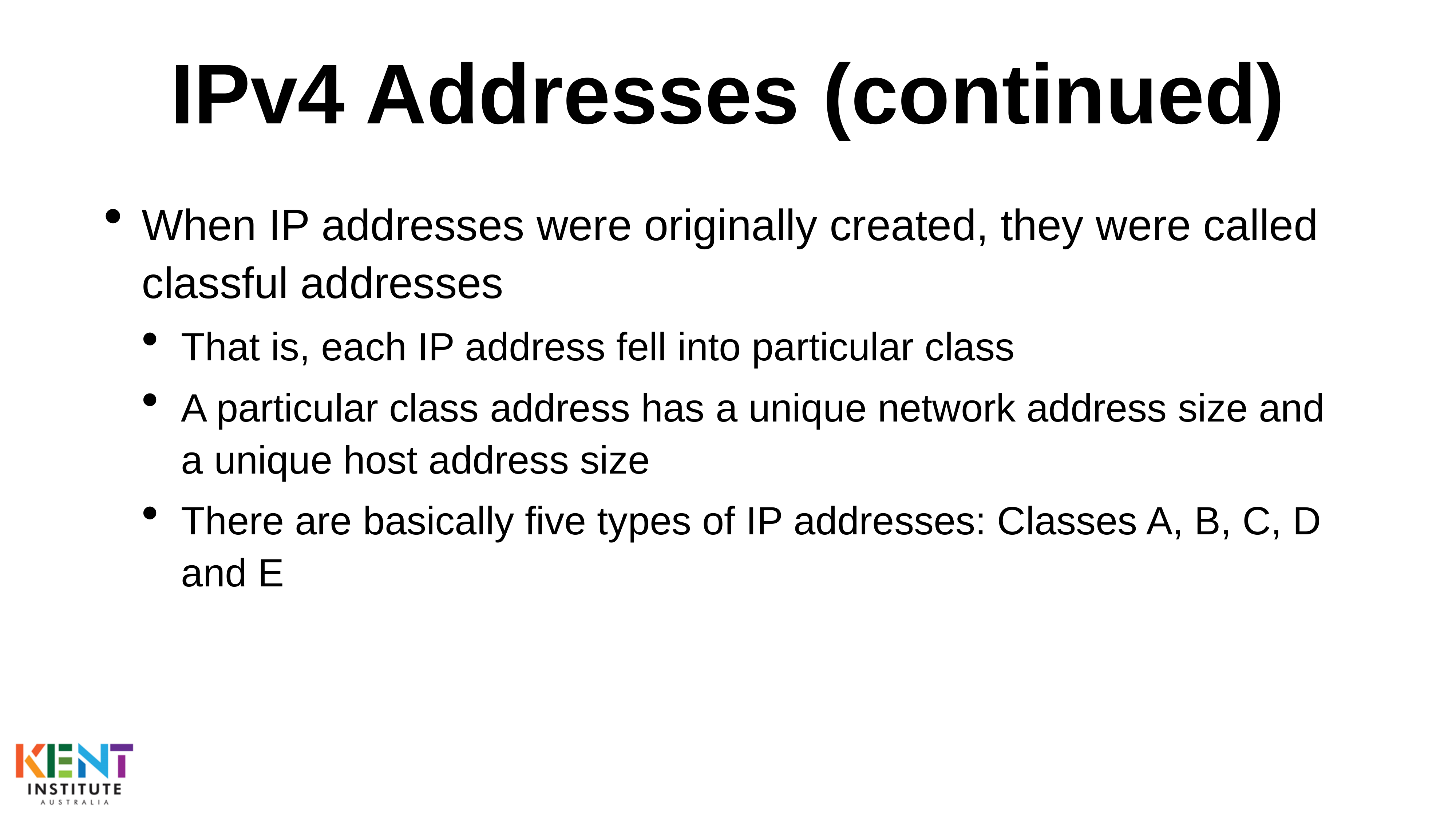

# IPv4 Addresses (continued)
When IP addresses were originally created, they were called classful addresses
That is, each IP address fell into particular class
A particular class address has a unique network address size and a unique host address size
There are basically five types of IP addresses: Classes A, B, C, D and E